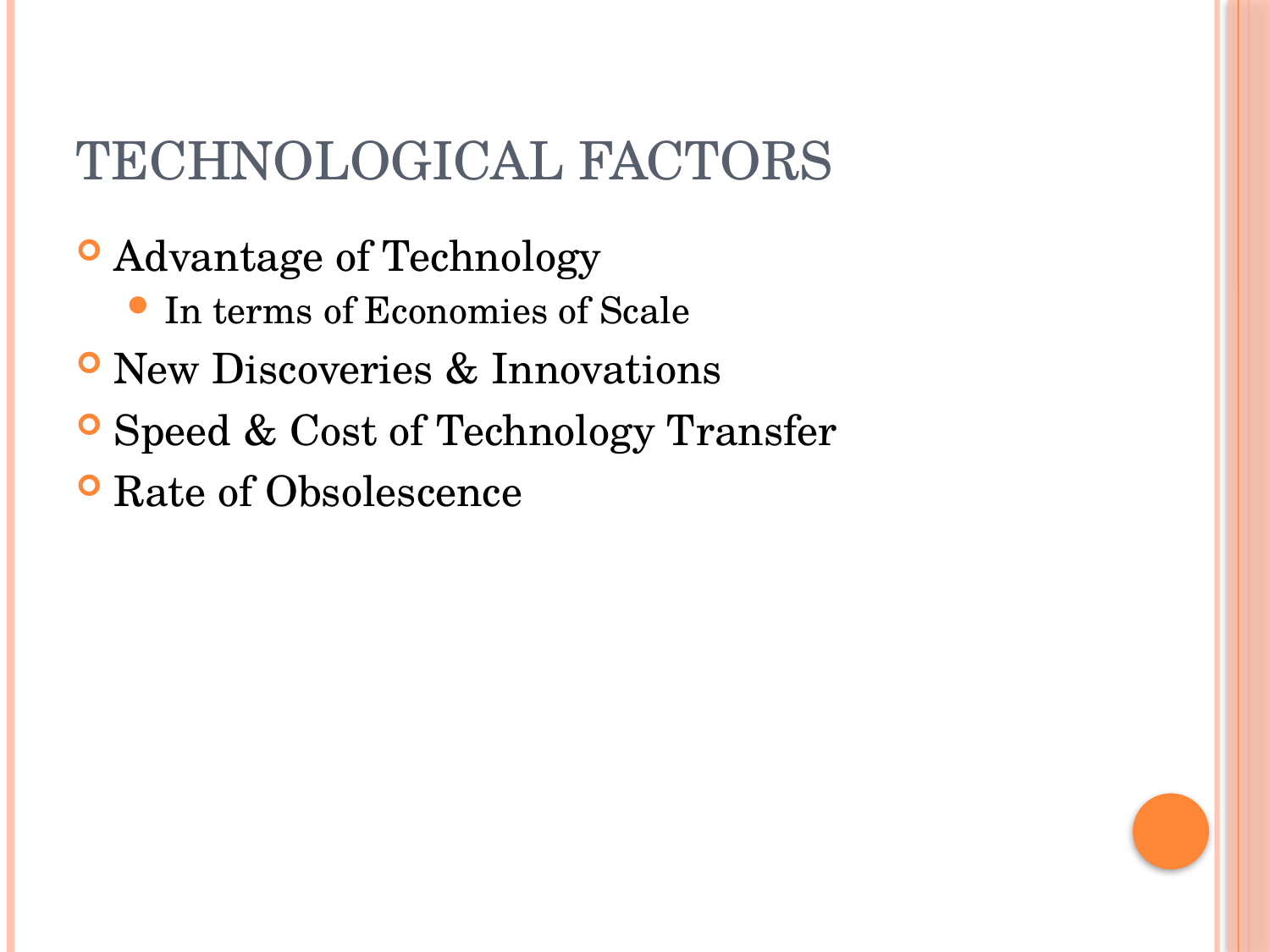

# Technological Factors
Advantage of Technology
In terms of Economies of Scale
New Discoveries & Innovations
Speed & Cost of Technology Transfer
Rate of Obsolescence